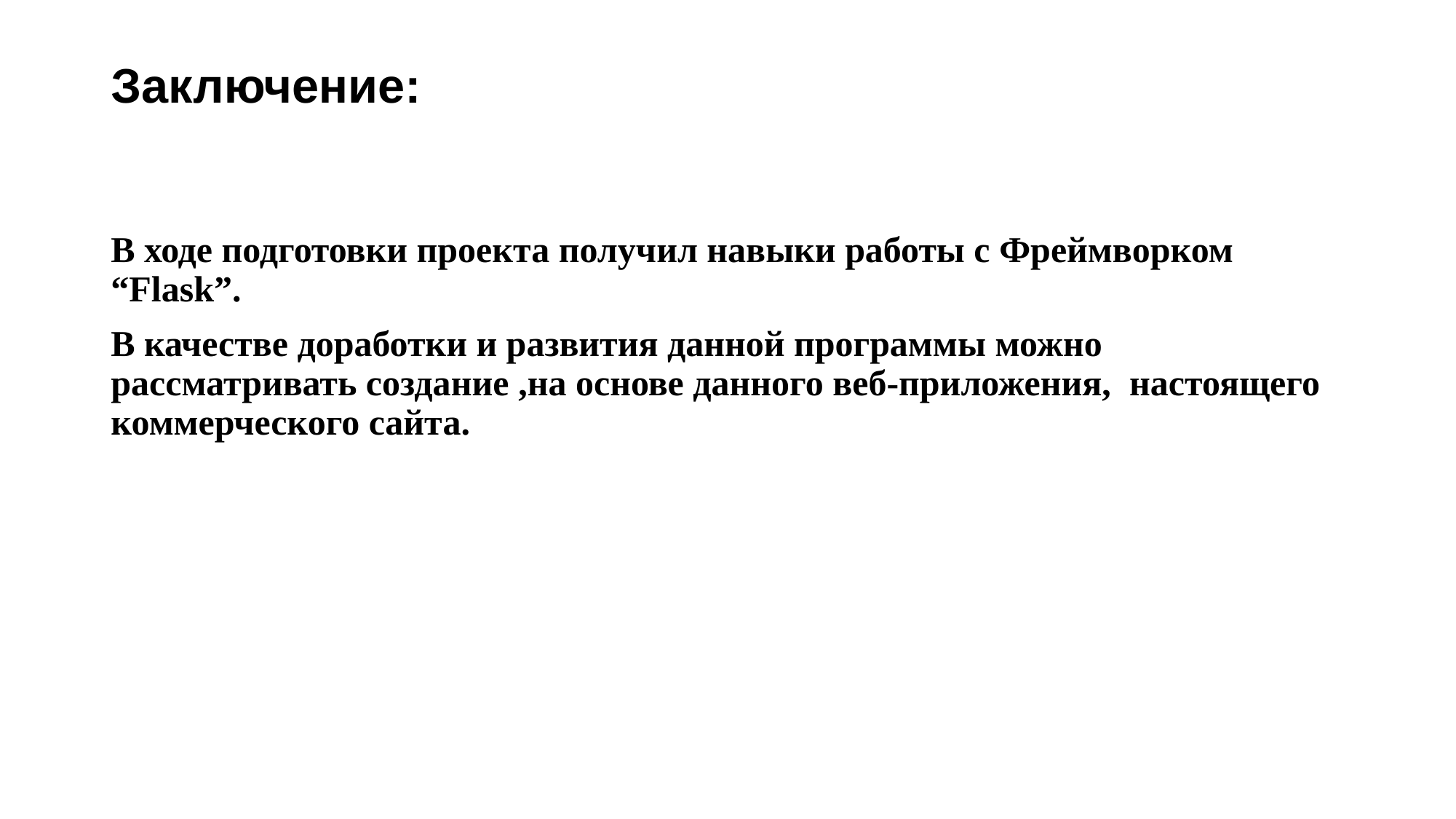

# Заключение:

В ходе подготовки проекта получил навыки работы с Фреймворком “Flask”.
В качестве доработки и развития данной программы можно рассматривать создание ,на основе данного веб-приложения,  настоящего коммерческого сайта.